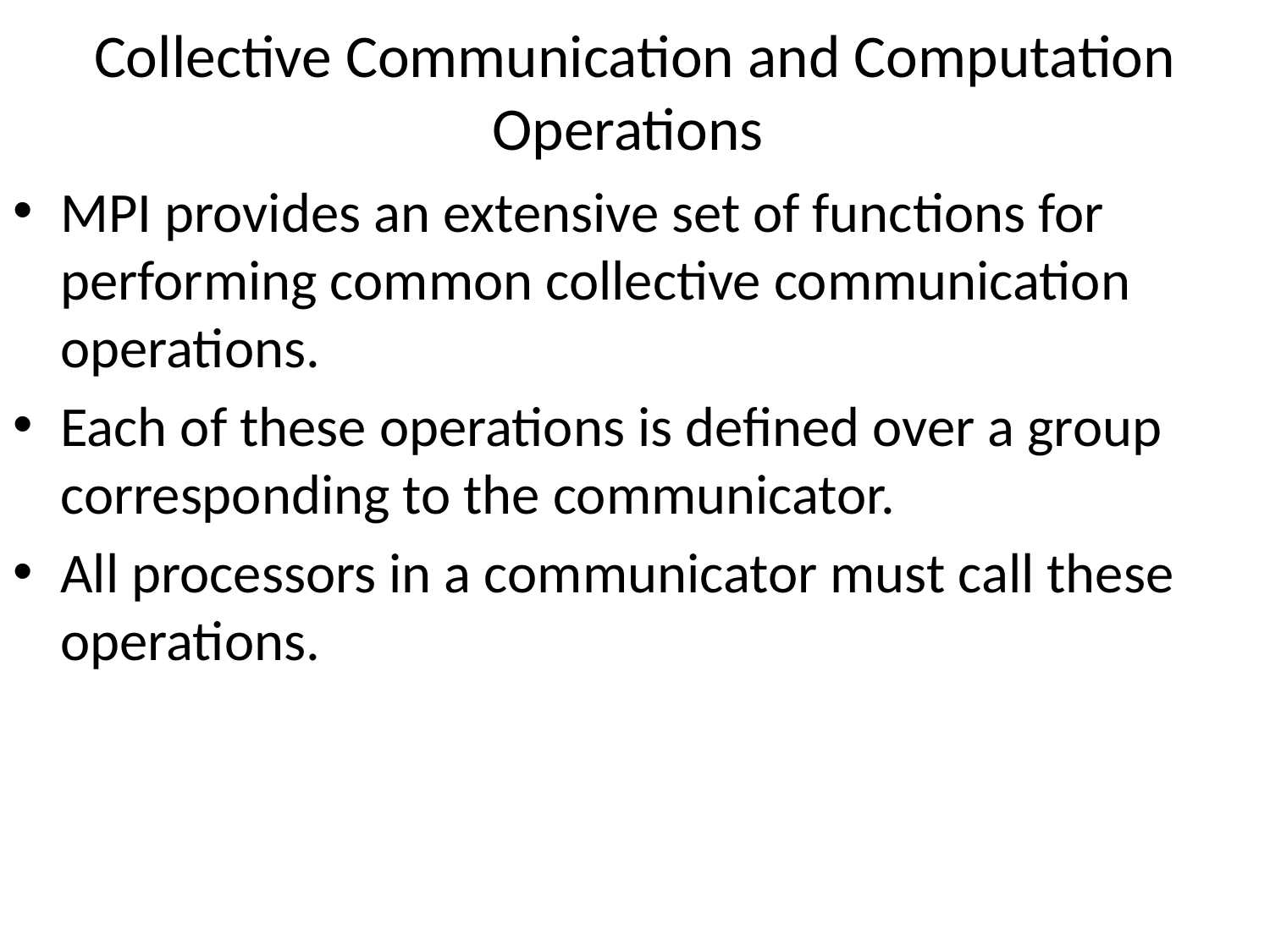

# Collective Communication and Computation Operations
MPI provides an extensive set of functions for performing common collective communication operations.
Each of these operations is defined over a group corresponding to the communicator.
All processors in a communicator must call these operations.